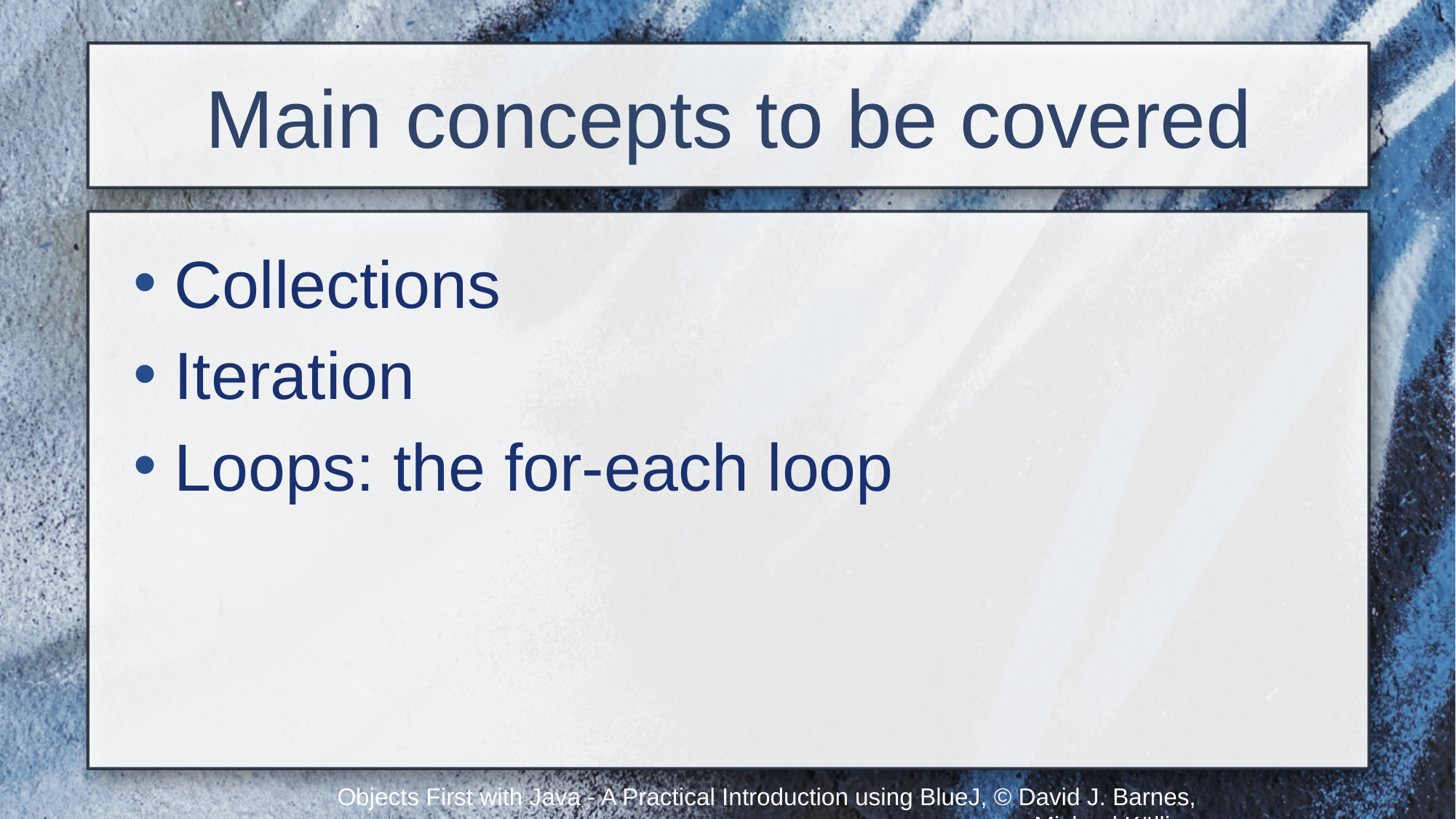

# Main concepts to be covered
Collections
Iteration
Loops: the for-each loop